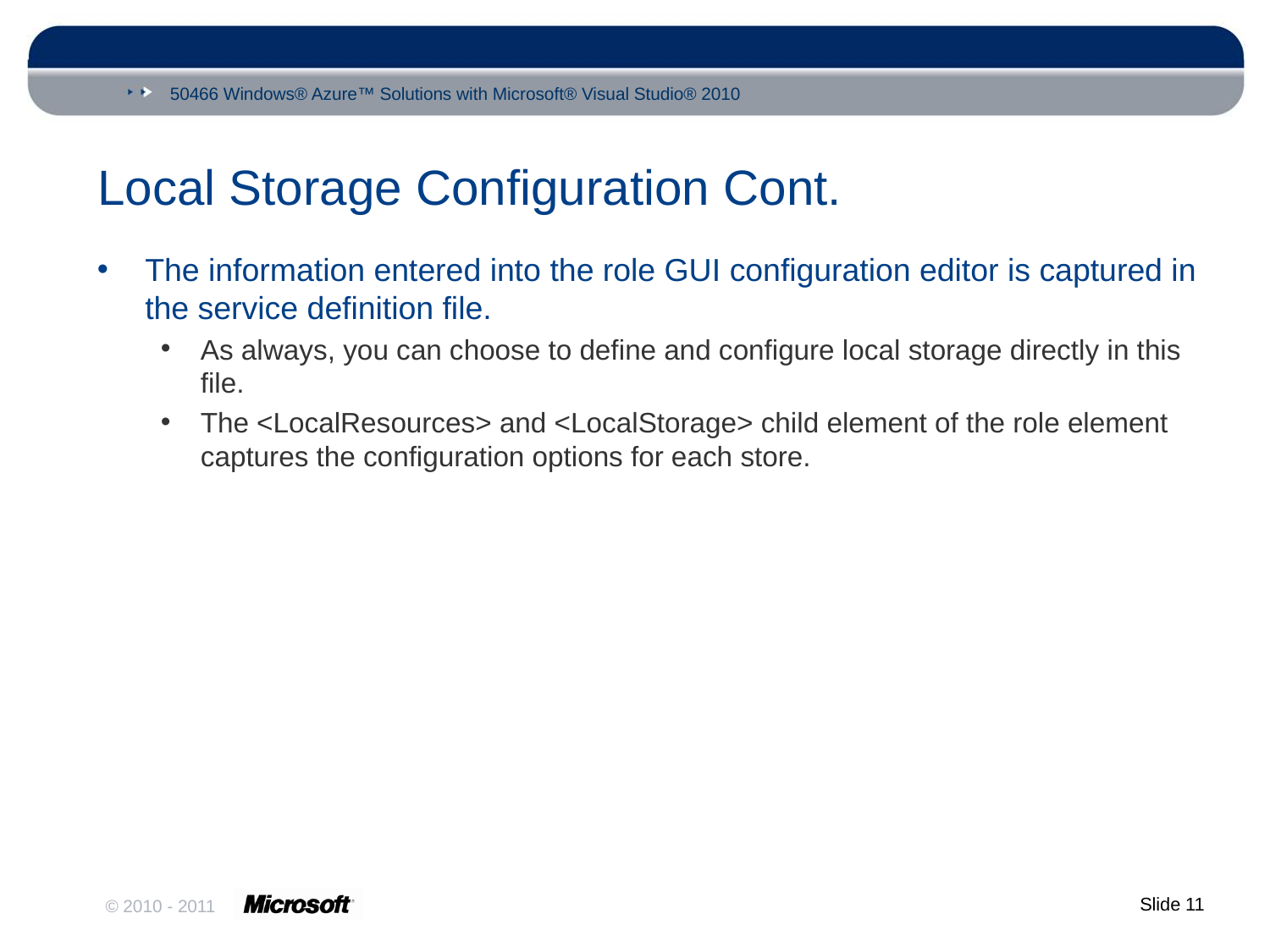

# Local Storage Configuration Cont.
The information entered into the role GUI configuration editor is captured in the service definition file.
As always, you can choose to define and configure local storage directly in this file.
The <LocalResources> and <LocalStorage> child element of the role element captures the configuration options for each store.